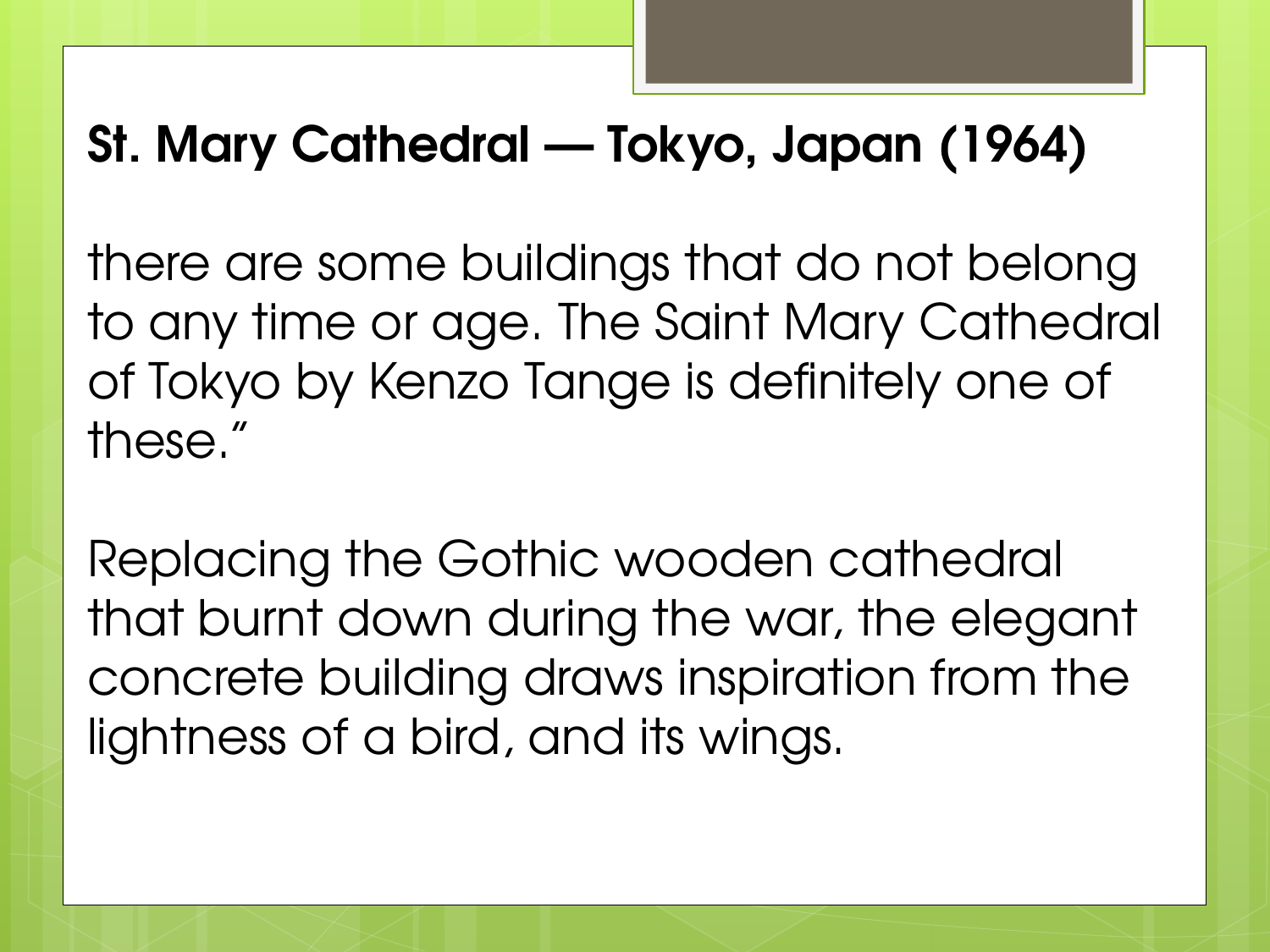

St. Mary Cathedral — Tokyo, Japan (1964)
there are some buildings that do not belong to any time or age. The Saint Mary Cathedral of Tokyo by Kenzo Tange is definitely one of these.”

Replacing the Gothic wooden cathedral that burnt down during the war, the elegant concrete building draws inspiration from the lightness of a bird, and its wings.